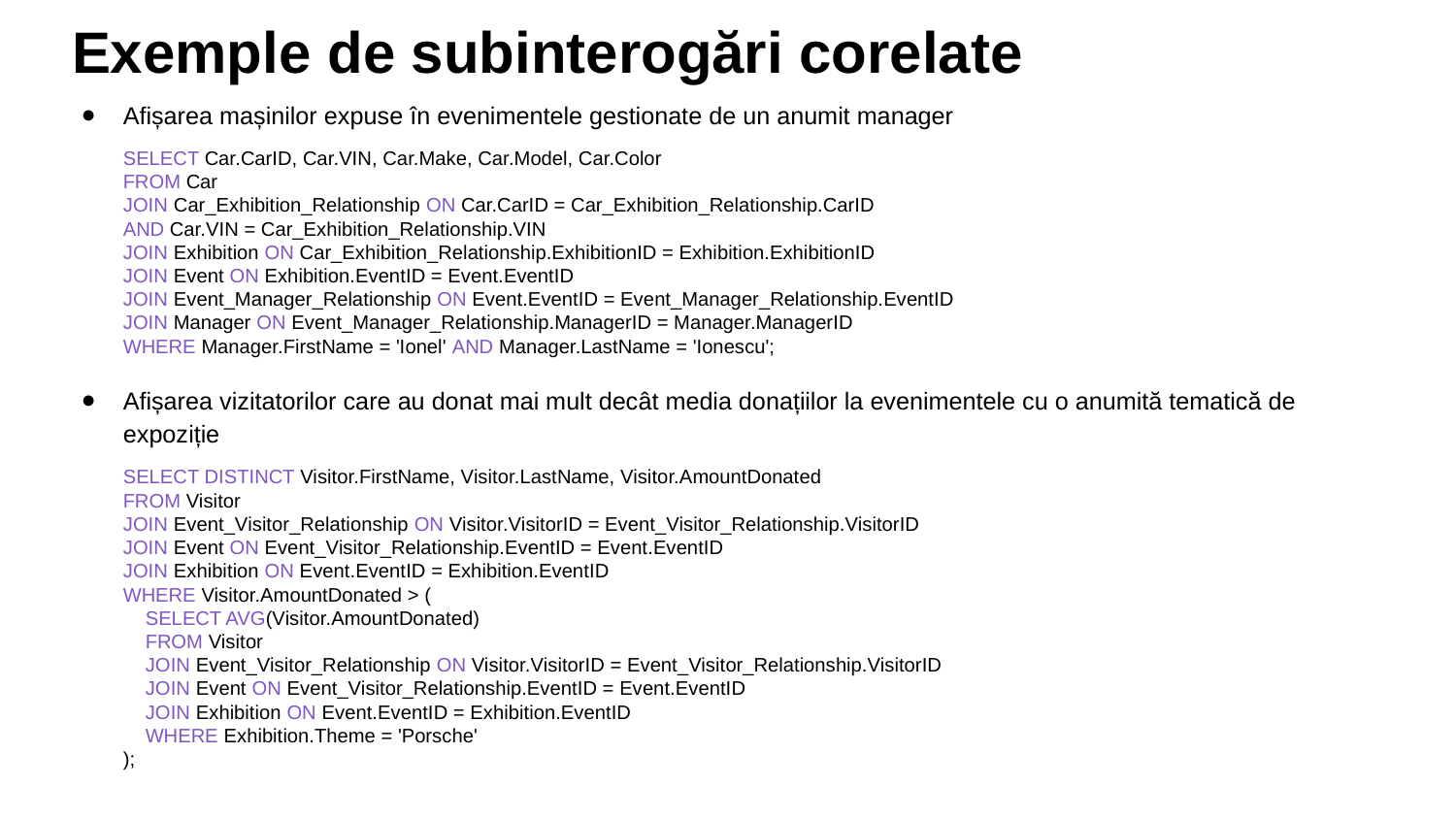

# Exemple de subinterogări corelate
Afișarea mașinilor expuse în evenimentele gestionate de un anumit manager
SELECT Car.CarID, Car.VIN, Car.Make, Car.Model, Car.Color
FROM Car
JOIN Car_Exhibition_Relationship ON Car.CarID = Car_Exhibition_Relationship.CarID
AND Car.VIN = Car_Exhibition_Relationship.VIN
JOIN Exhibition ON Car_Exhibition_Relationship.ExhibitionID = Exhibition.ExhibitionID
JOIN Event ON Exhibition.EventID = Event.EventID
JOIN Event_Manager_Relationship ON Event.EventID = Event_Manager_Relationship.EventID
JOIN Manager ON Event_Manager_Relationship.ManagerID = Manager.ManagerID
WHERE Manager.FirstName = 'Ionel' AND Manager.LastName = 'Ionescu';

Afișarea vizitatorilor care au donat mai mult decât media donațiilor la evenimentele cu o anumită tematică de expoziție
SELECT DISTINCT Visitor.FirstName, Visitor.LastName, Visitor.AmountDonated
FROM Visitor
JOIN Event_Visitor_Relationship ON Visitor.VisitorID = Event_Visitor_Relationship.VisitorID
JOIN Event ON Event_Visitor_Relationship.EventID = Event.EventID
JOIN Exhibition ON Event.EventID = Exhibition.EventID
WHERE Visitor.AmountDonated > (
    SELECT AVG(Visitor.AmountDonated)
    FROM Visitor
    JOIN Event_Visitor_Relationship ON Visitor.VisitorID = Event_Visitor_Relationship.VisitorID
    JOIN Event ON Event_Visitor_Relationship.EventID = Event.EventID
    JOIN Exhibition ON Event.EventID = Exhibition.EventID
    WHERE Exhibition.Theme = 'Porsche'
);